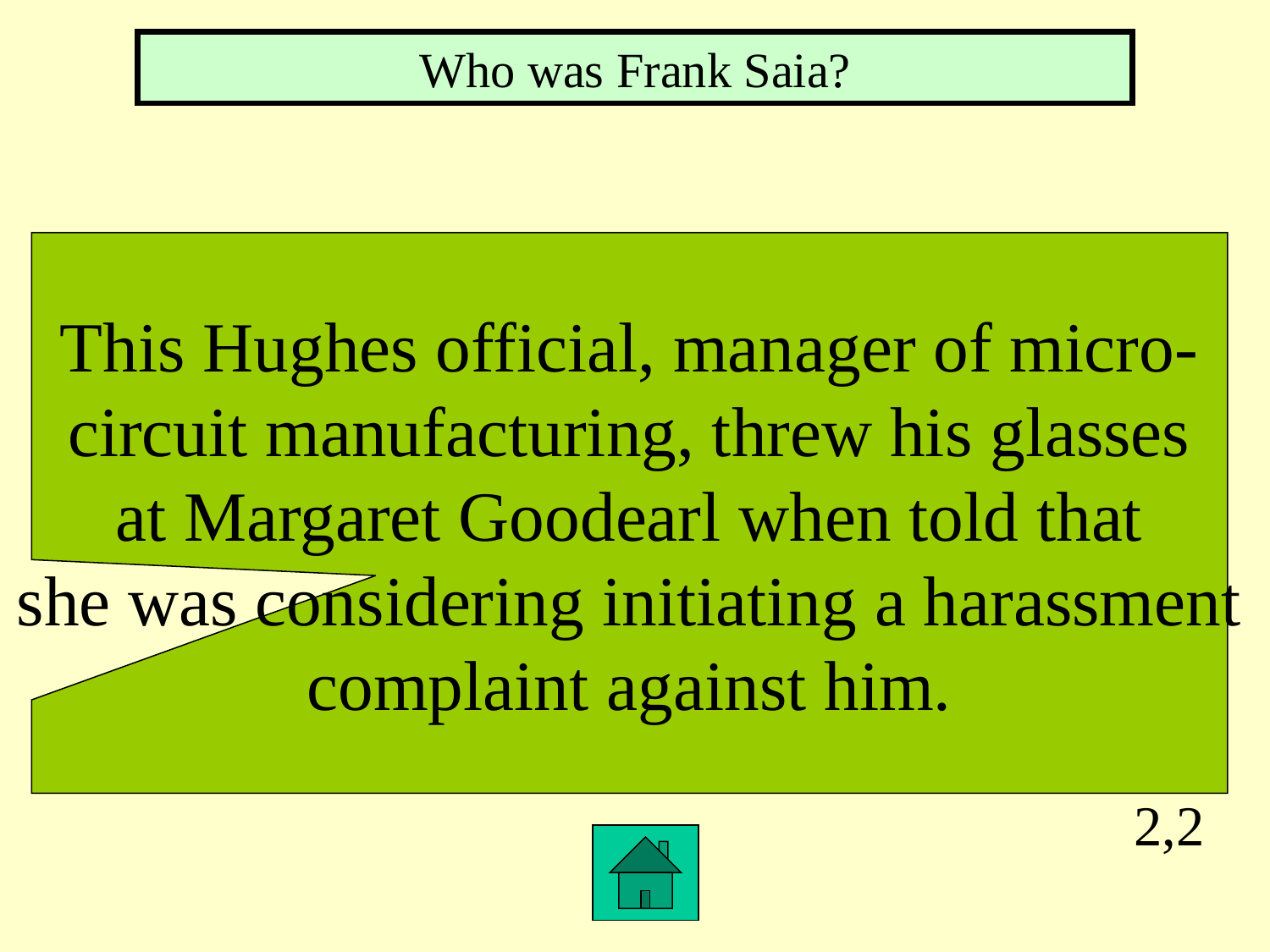

Who was Frank Saia?
This Hughes official, manager of micro-
circuit manufacturing, threw his glasses
at Margaret Goodearl when told that
she was considering initiating a harassment
complaint against him.
2,2